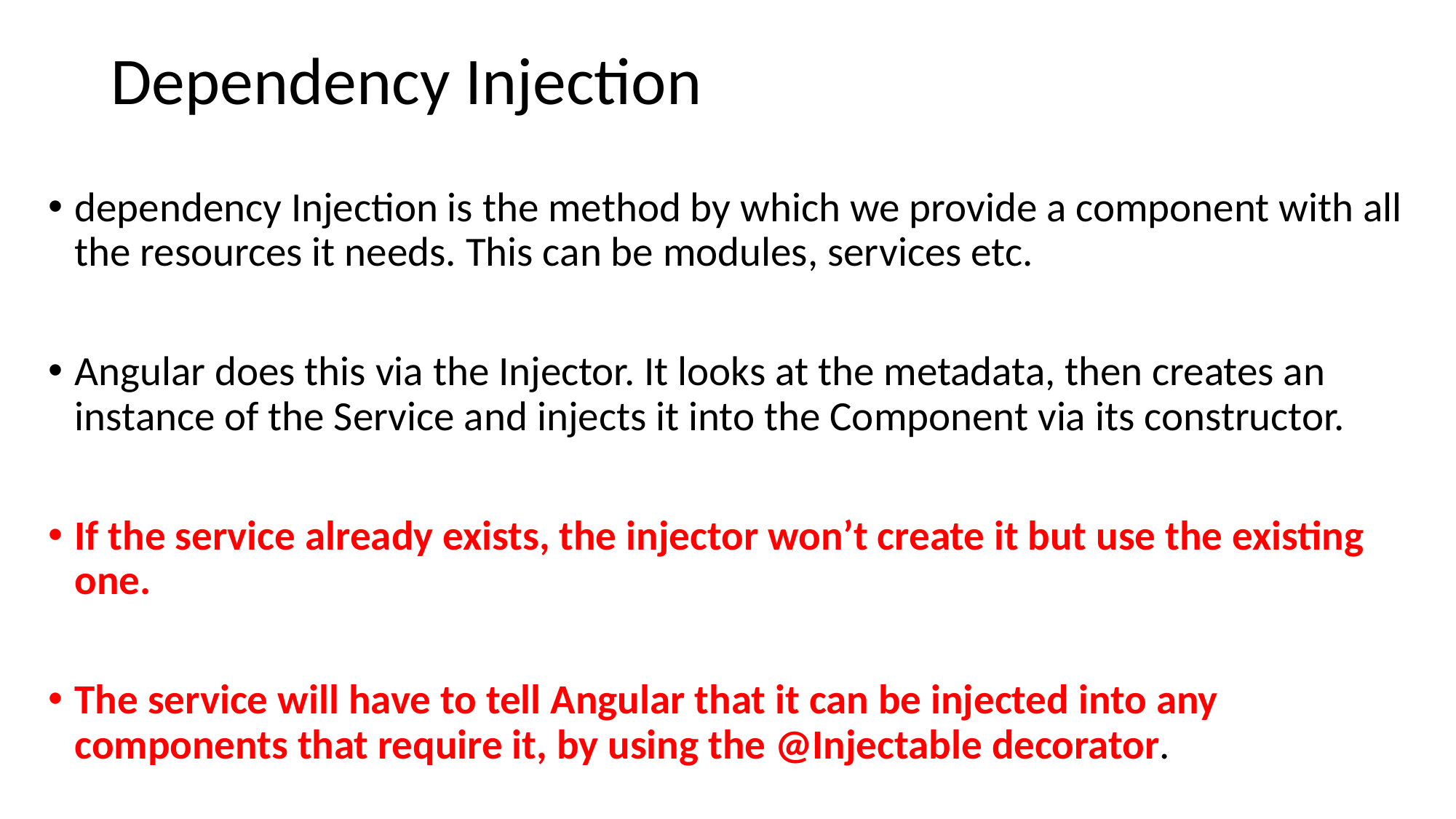

# Dependency Injection
dependency Injection is the method by which we provide a component with all the resources it needs. This can be modules, services etc.

Angular does this via the Injector. It looks at the metadata, then creates an instance of the Service and injects it into the Component via its constructor.

If the service already exists, the injector won’t create it but use the existing one.

The service will have to tell Angular that it can be injected into any components that require it, by using the @Injectable decorator.